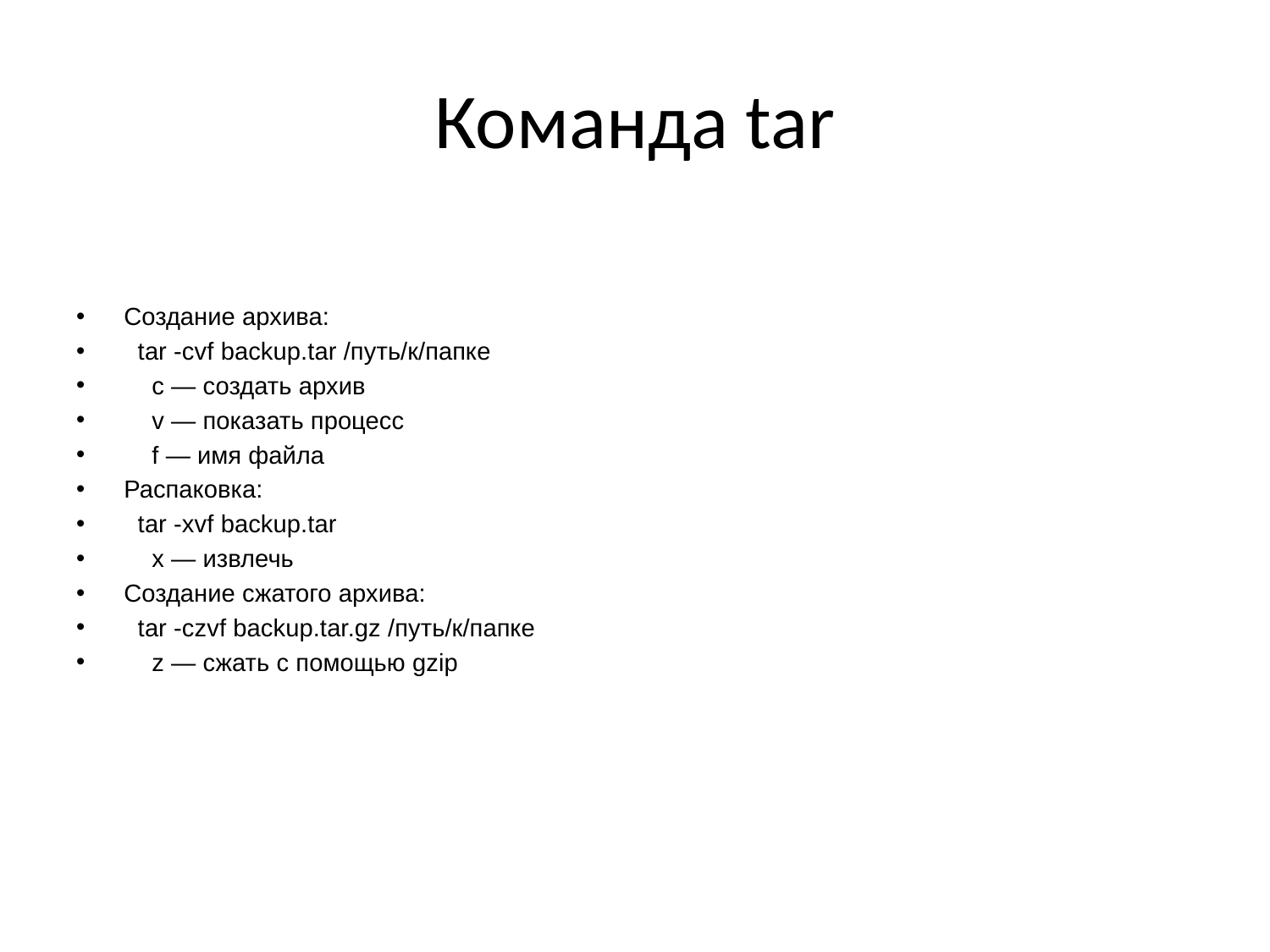

# Команда tar

Создание архива:
  tar -cvf backup.tar /путь/к/папке
    c — создать архив
    v — показать процесс
    f — имя файла
Распаковка:
  tar -xvf backup.tar
    x — извлечь
Создание сжатого архива:
  tar -czvf backup.tar.gz /путь/к/папке
    z — сжать с помощью gzip